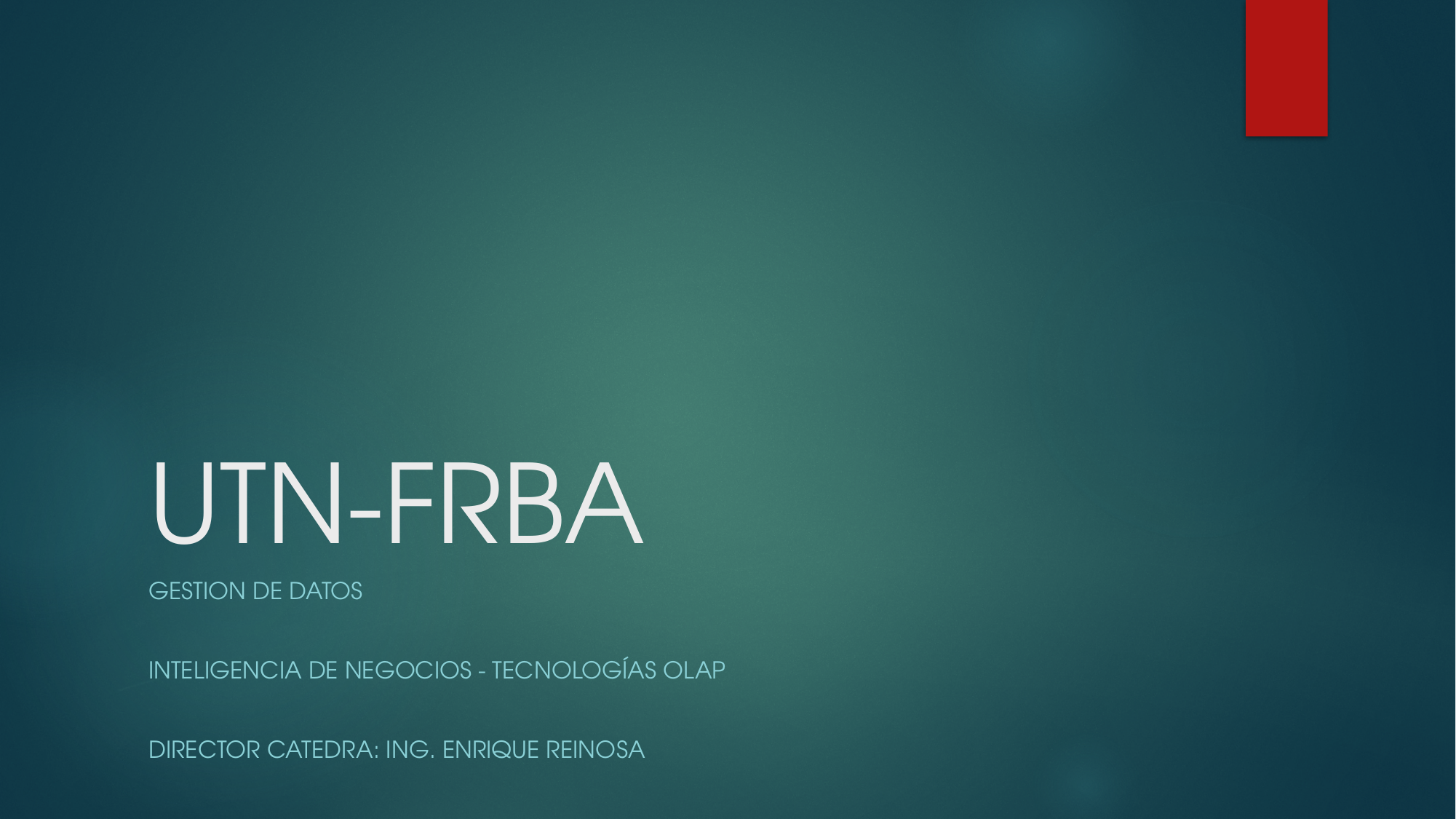

# UTN-FRBA
GESTION DE DATOS

INTELIGENCIA DE NEGOCIOS - Tecnologías olap

director Catedra: Ing. Enrique Reinosa